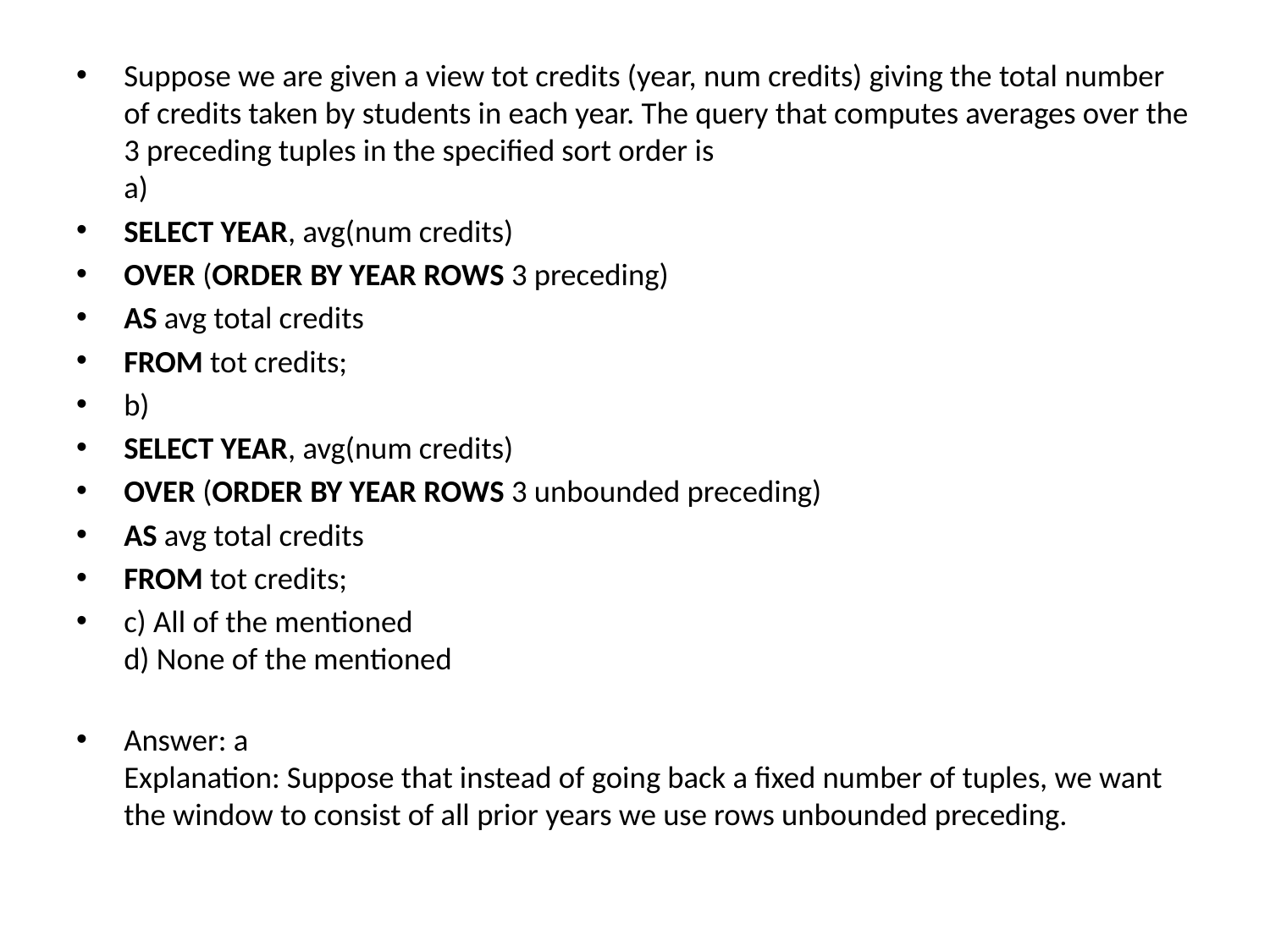

Suppose we are given a view tot credits (year, num credits) giving the total number of credits taken by students in each year. The query that computes averages over the 3 preceding tuples in the specified sort order is
a)
SELECT YEAR, avg(num credits)
OVER (ORDER BY YEAR ROWS 3 preceding)
AS avg total credits
FROM tot credits;
b)
SELECT YEAR, avg(num credits)
OVER (ORDER BY YEAR ROWS 3 unbounded preceding)
AS avg total credits
FROM tot credits;
c) All of the mentioned
d) None of the mentioned
Answer: a
Explanation: Suppose that instead of going back a fixed number of tuples, we want the window to consist of all prior years we use rows unbounded preceding.